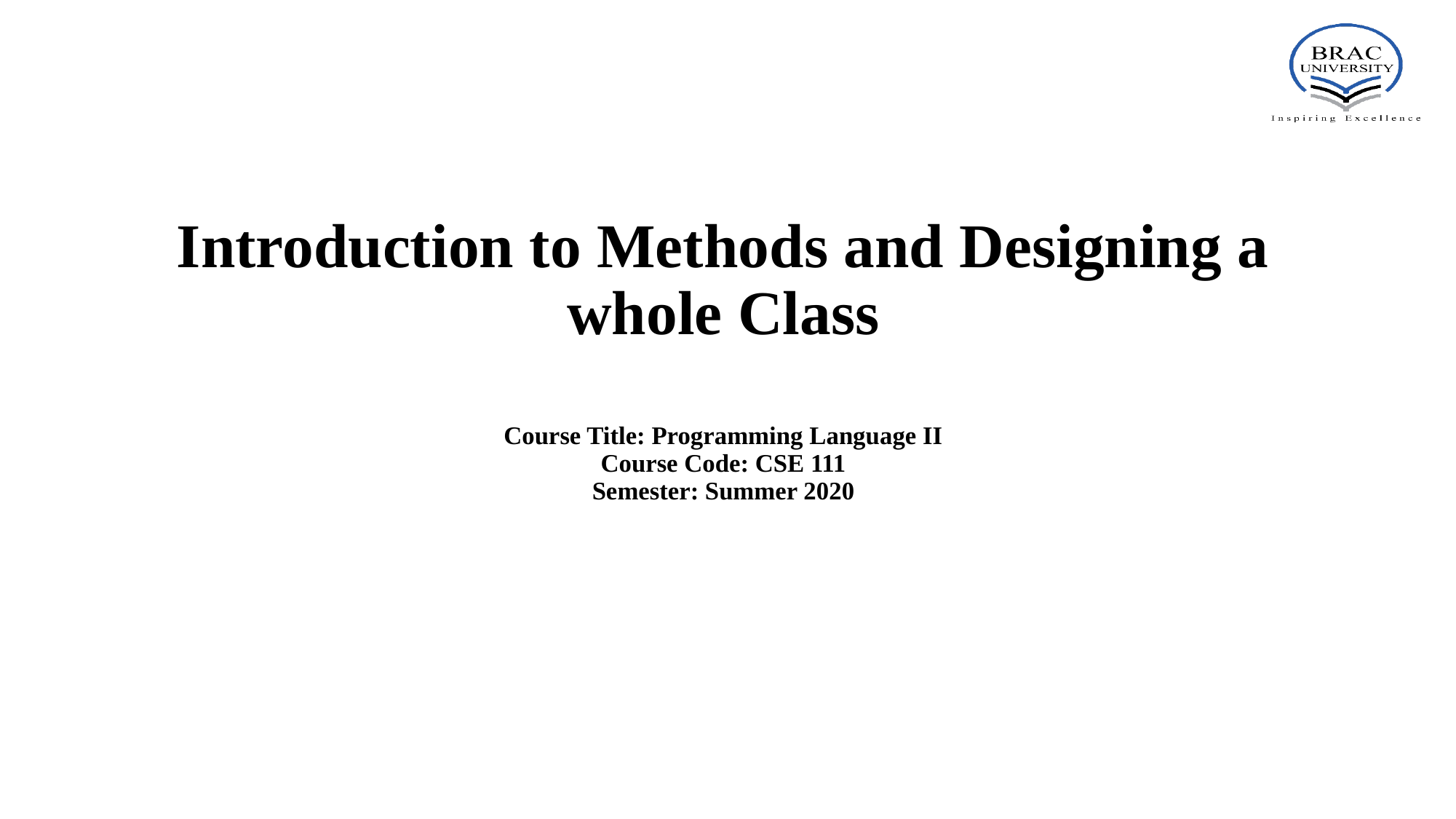

# Introduction to Methods and Designing a whole Class Course Title: Programming Language II Course Code: CSE 111 Semester: Summer 2020